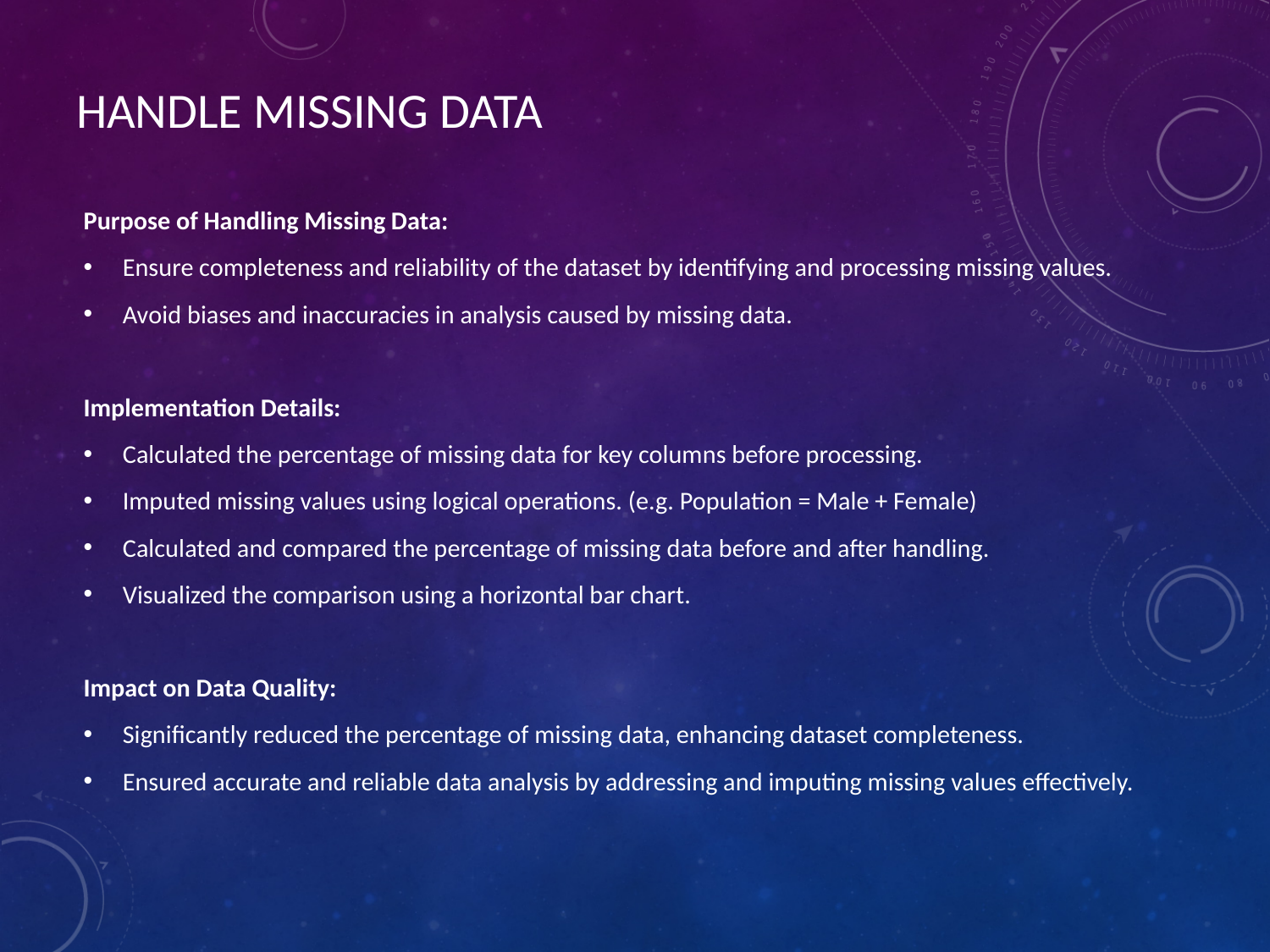

# Handle Missing Data
Purpose of Handling Missing Data:
Ensure completeness and reliability of the dataset by identifying and processing missing values.
Avoid biases and inaccuracies in analysis caused by missing data.

Implementation Details:
Calculated the percentage of missing data for key columns before processing.
Imputed missing values using logical operations. (e.g. Population = Male + Female)
Calculated and compared the percentage of missing data before and after handling.
Visualized the comparison using a horizontal bar chart.

Impact on Data Quality:
Significantly reduced the percentage of missing data, enhancing dataset completeness.
Ensured accurate and reliable data analysis by addressing and imputing missing values effectively.